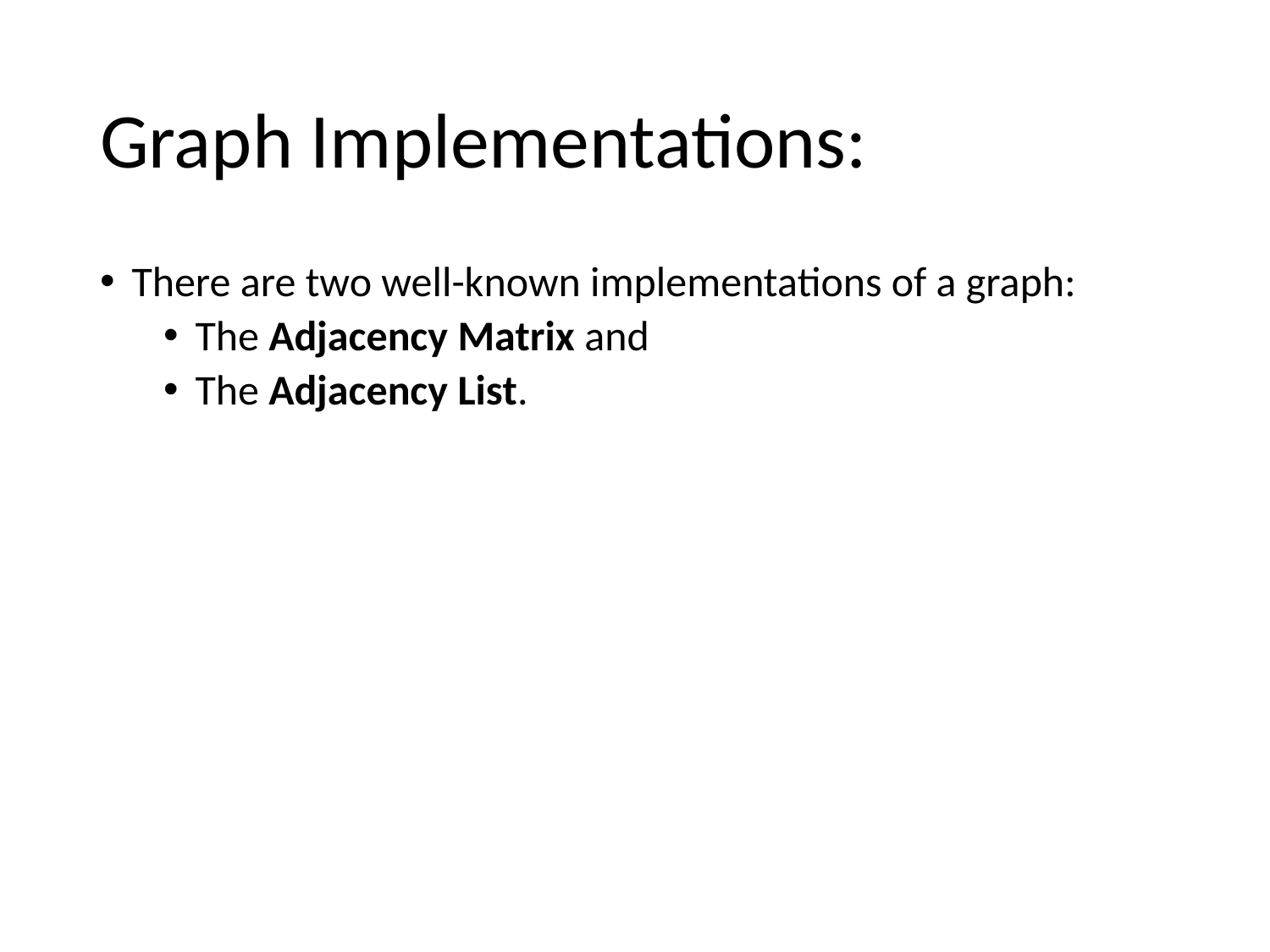

# Graph Implementations:
There are two well-known implementations of a graph:
The Adjacency Matrix and
The Adjacency List.